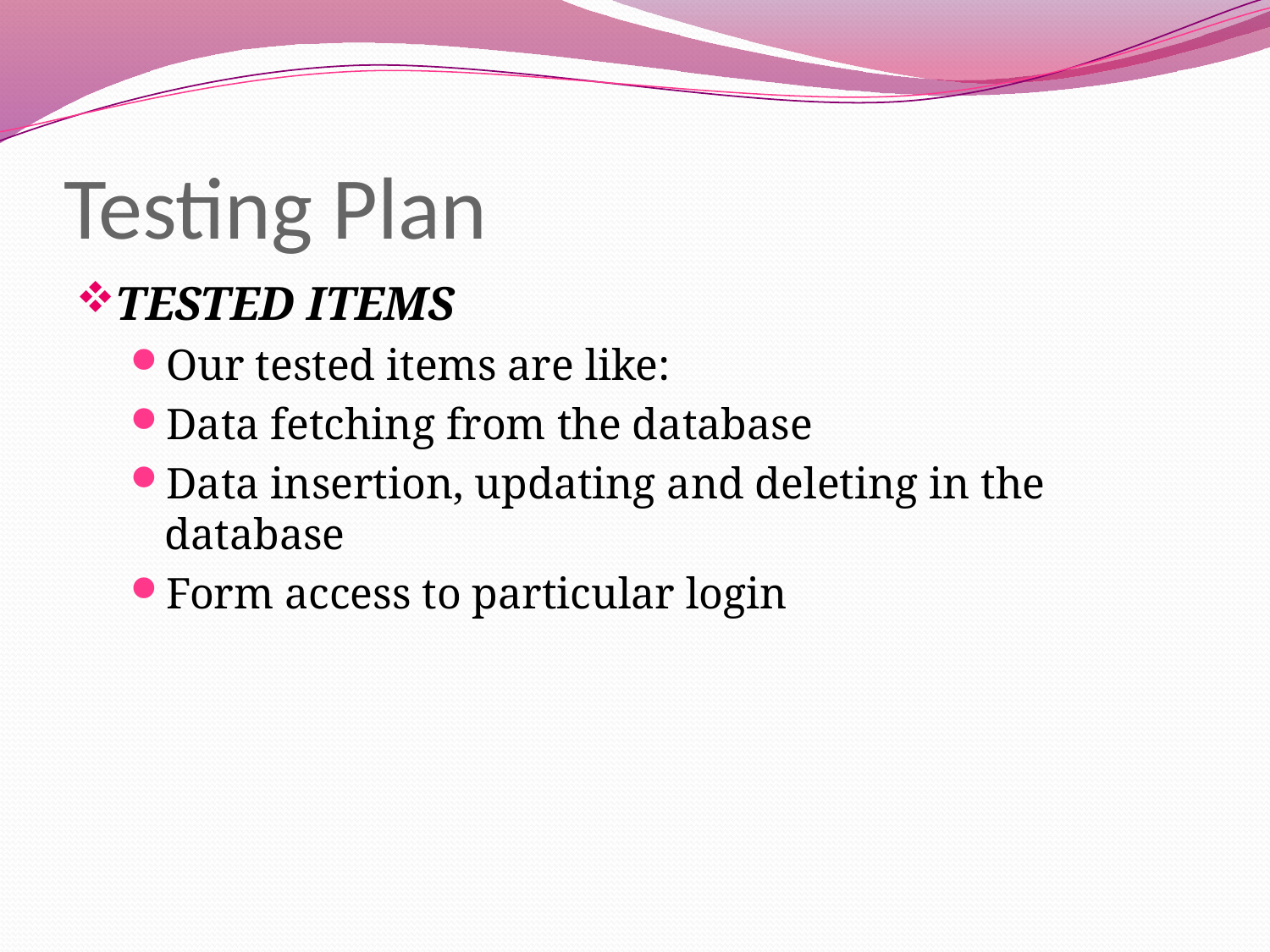

# Testing Plan
TESTED ITEMS
Our tested items are like:
Data fetching from the database
Data insertion, updating and deleting in the database
Form access to particular login